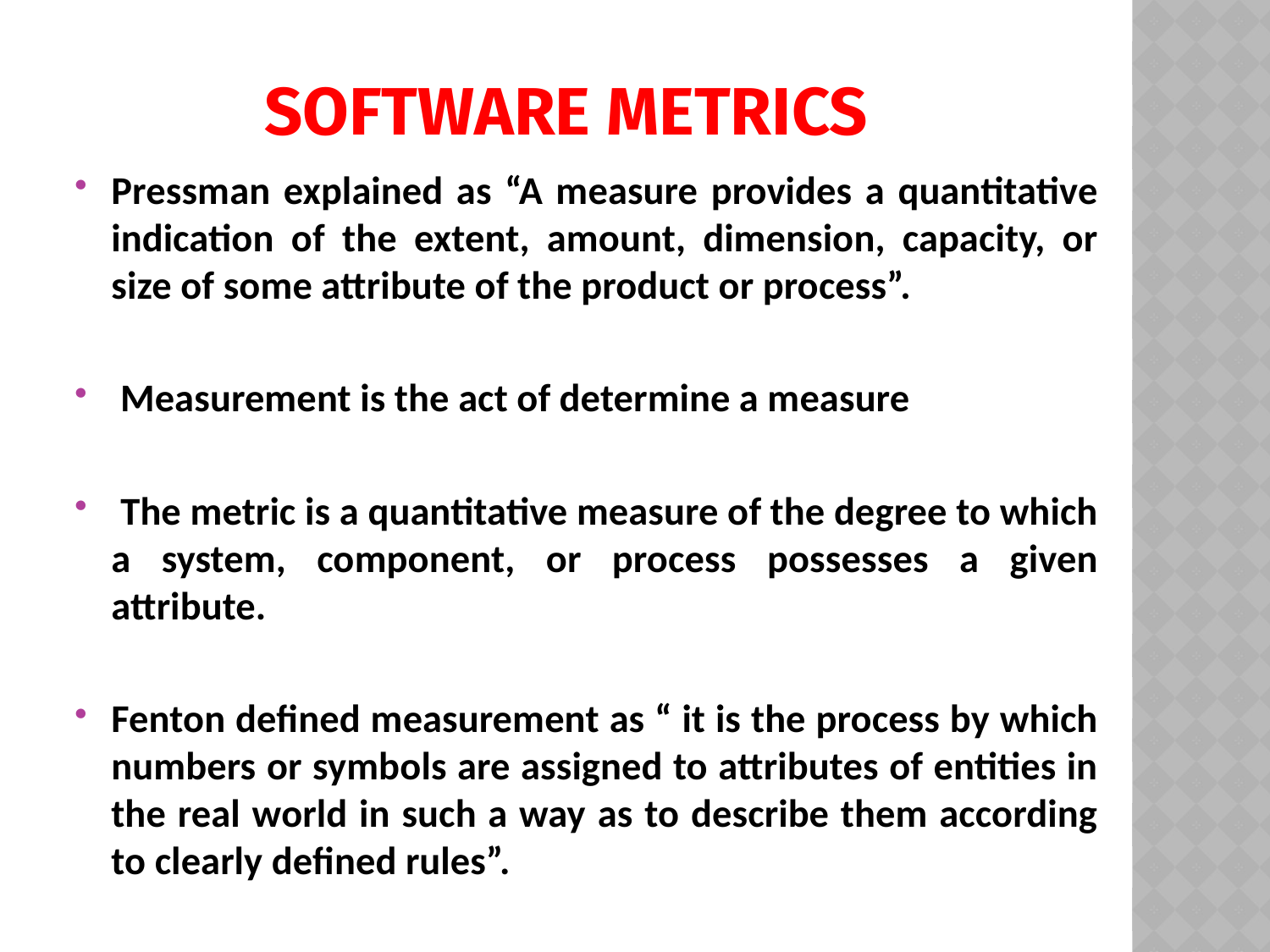

# SOFTWARE METRICS
Pressman explained as “A measure provides a quantitative indication of the extent, amount, dimension, capacity, or size of some attribute of the product or process”.

 Measurement is the act of determine a measure

 The metric is a quantitative measure of the degree to which a system, component, or process possesses a given attribute.

Fenton defined measurement as “ it is the process by which numbers or symbols are assigned to attributes of entities in the real world in such a way as to describe them according to clearly defined rules”.